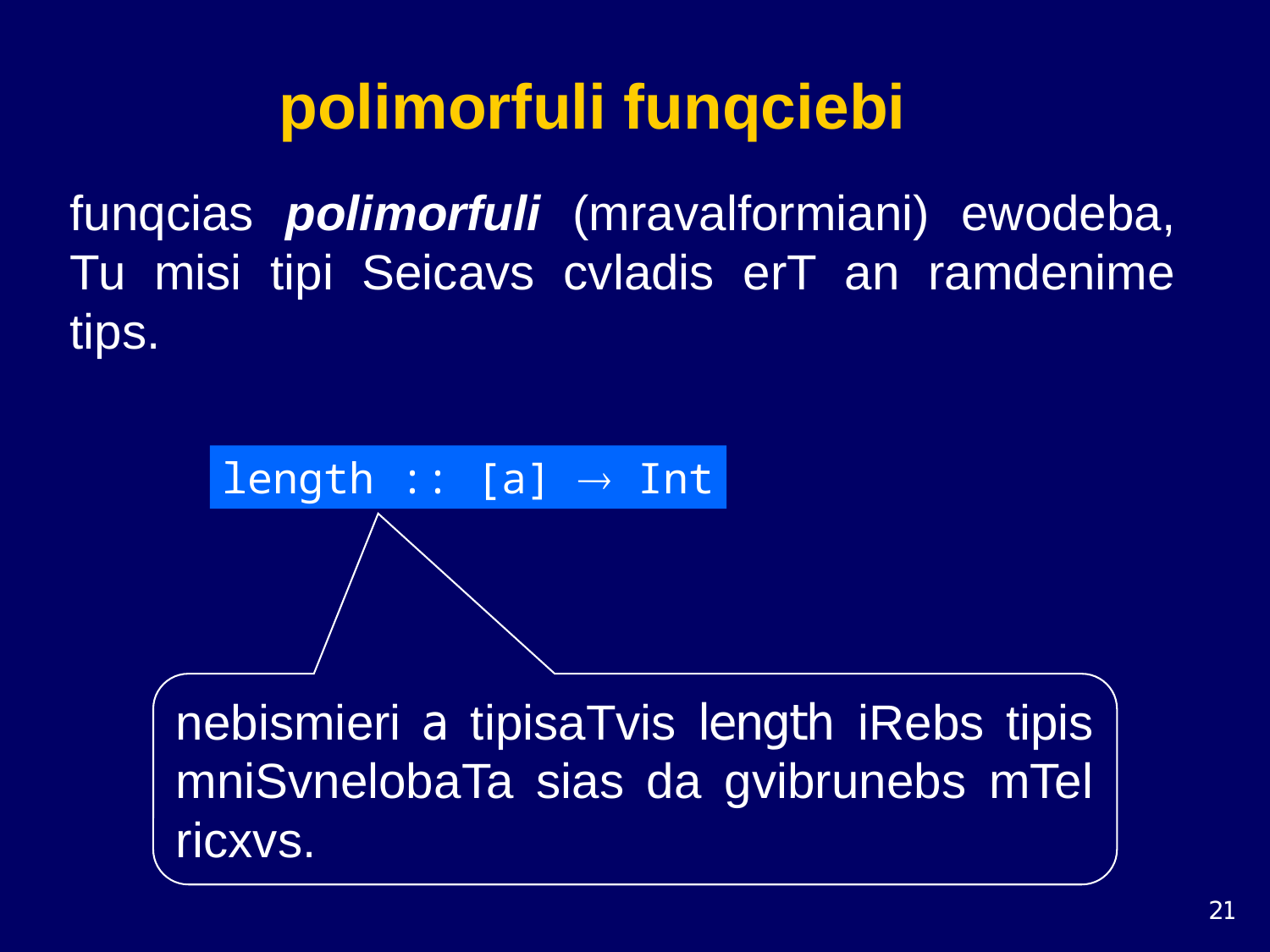

# polimorfuli funqciebi
funqcias polimorfuli (mravalformiani) ewodeba, Tu misi tipi Seicavs cvladis erT an ramdenime tips.
length :: [a] → Int
nebismieri a tipisaTvis length iRebs tipis mniSvnelobaTa sias da gvibrunebs mTel ricxvs.
21